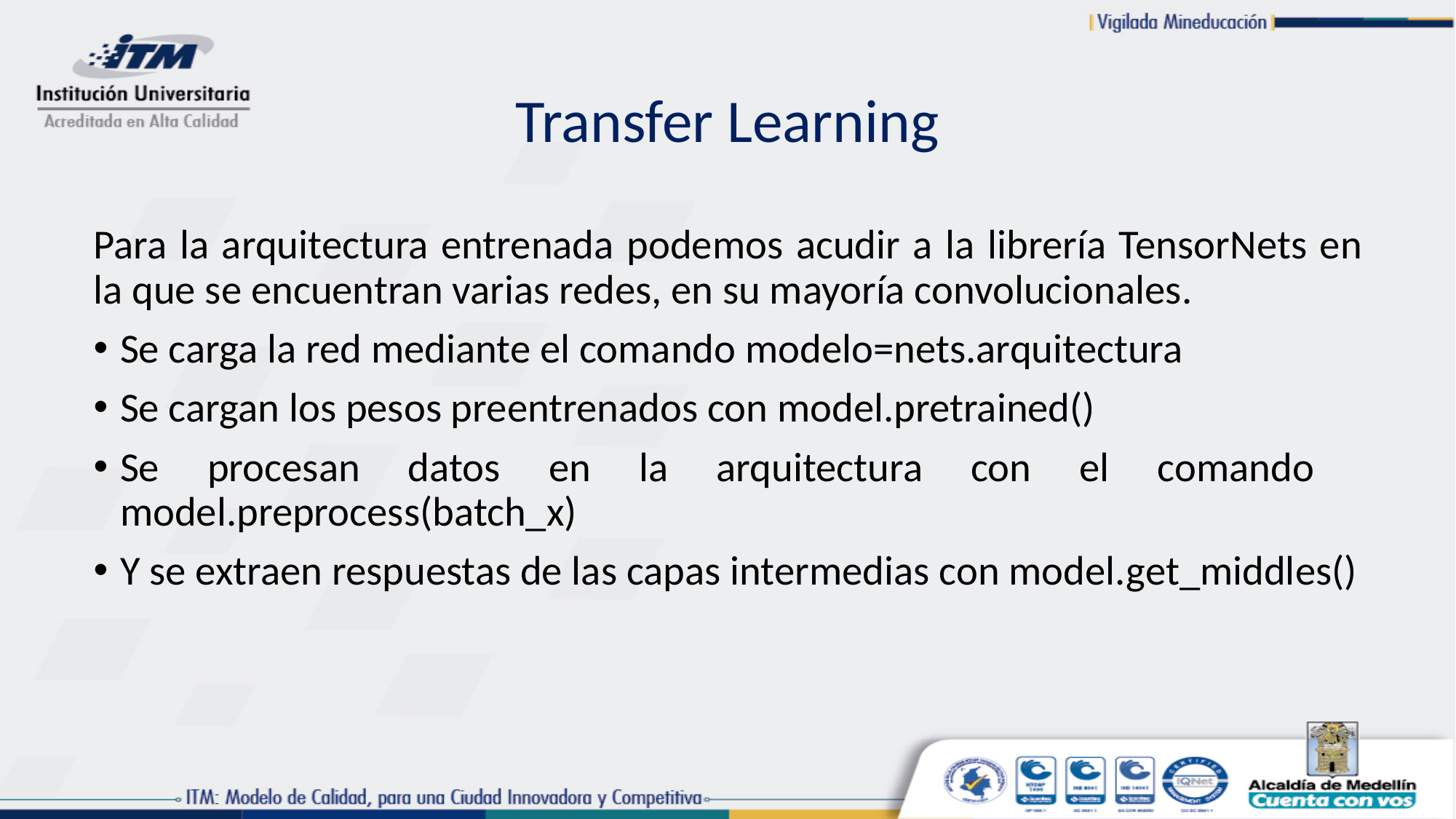

# Transfer Learning
Para la arquitectura entrenada podemos acudir a la librería TensorNets en la que se encuentran varias redes, en su mayoría convolucionales.
Se carga la red mediante el comando modelo=nets.arquitectura
Se cargan los pesos preentrenados con model.pretrained()
Se procesan datos en la arquitectura con el comando  model.preprocess(batch_x)
Y se extraen respuestas de las capas intermedias con model.get_middles()